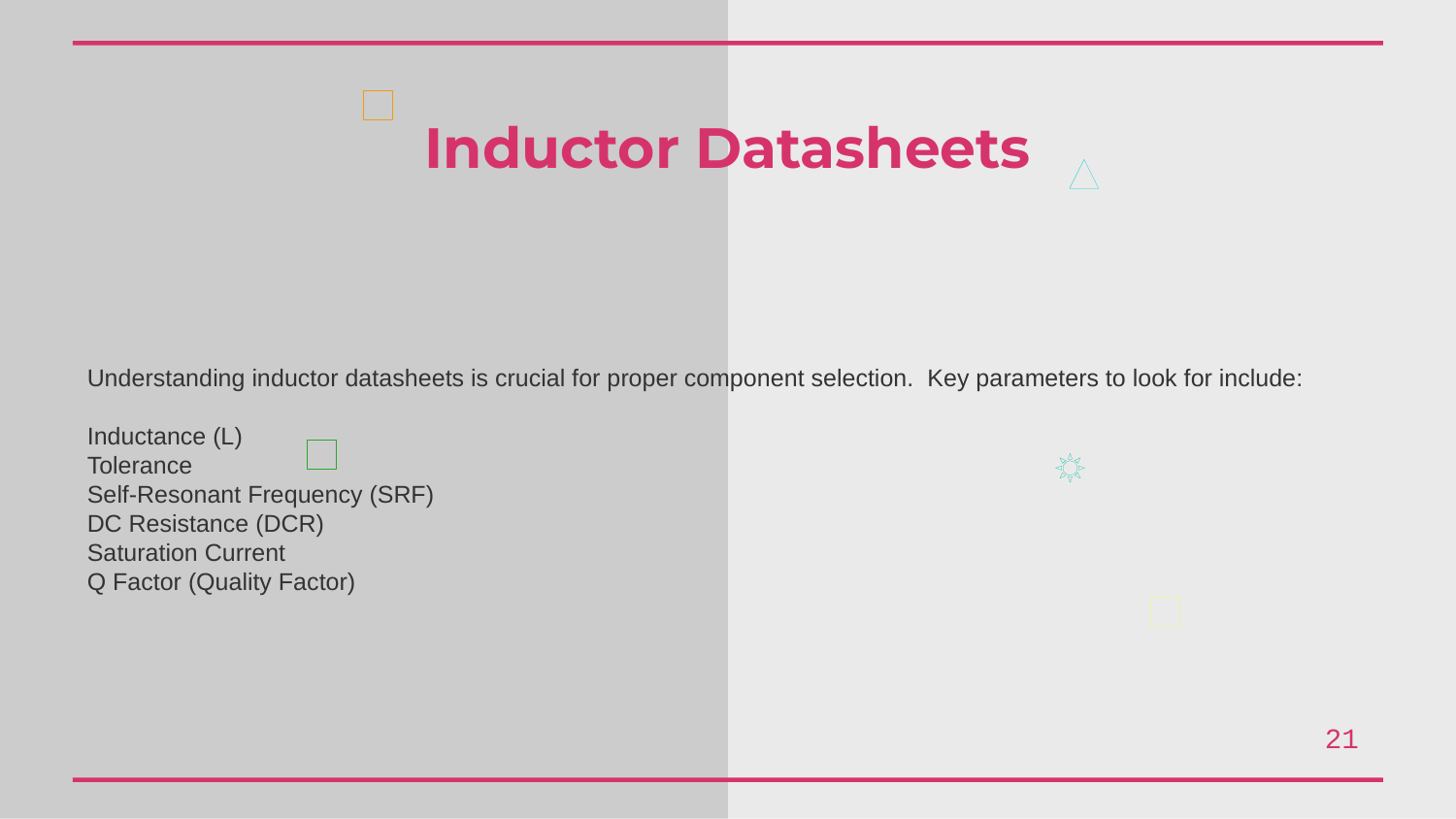

Inductor Datasheets

Understanding inductor datasheets is crucial for proper component selection.  Key parameters to look for include:

Inductance (L)
Tolerance
Self-Resonant Frequency (SRF)
DC Resistance (DCR)
Saturation Current
Q Factor (Quality Factor)

21